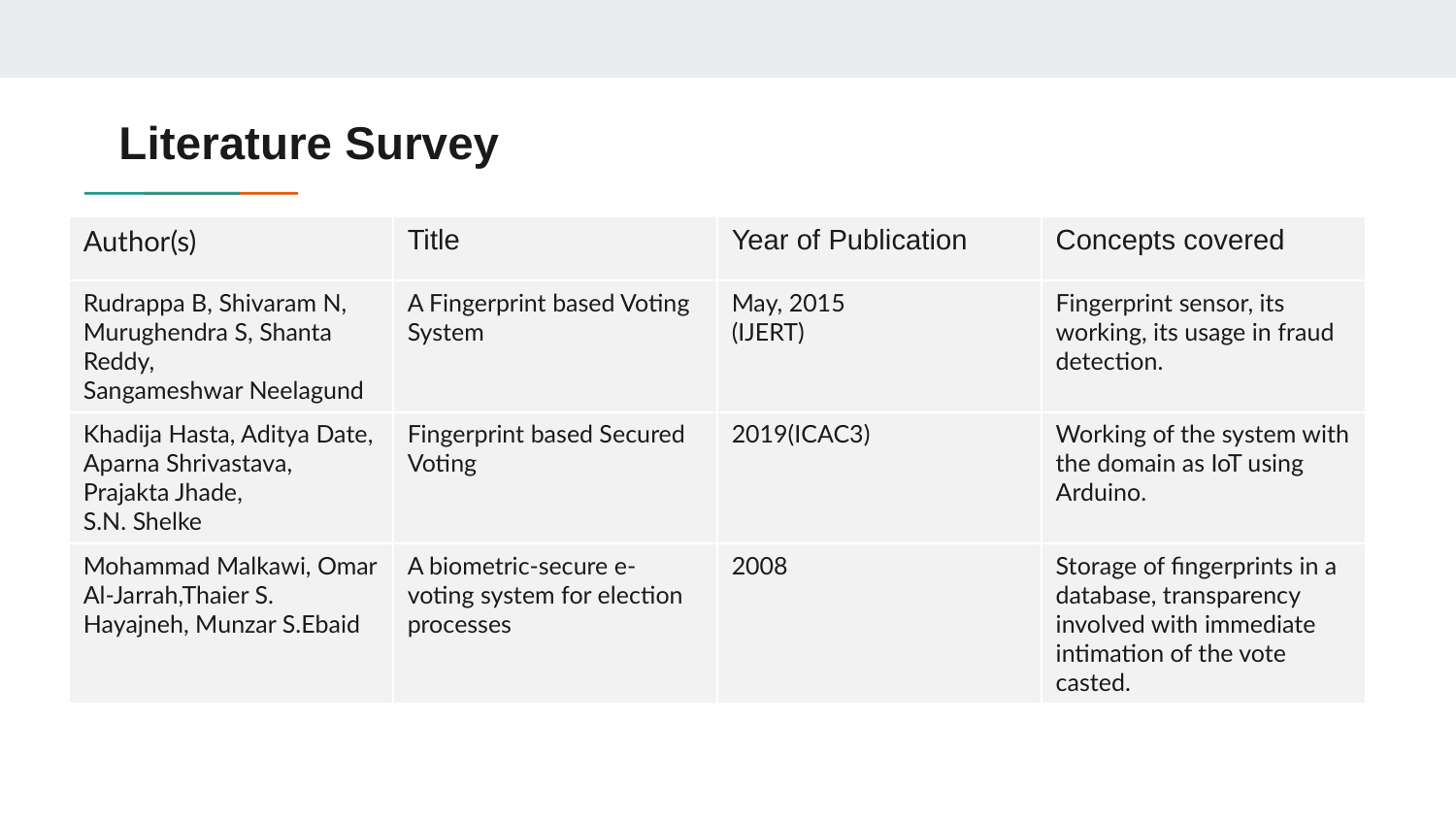

# Literature Survey
| Author(s) | Title | Year of Publication | Concepts covered |
| --- | --- | --- | --- |
| Rudrappa B, Shivaram N, Murughendra S, Shanta Reddy, Sangameshwar Neelagund | A Fingerprint based Voting System | May, 2015 (IJERT) | Fingerprint sensor, its working, its usage in fraud detection. |
| Khadija Hasta, Aditya Date, Aparna Shrivastava, Prajakta Jhade, S.N. Shelke | Fingerprint based Secured Voting | 2019(ICAC3) | Working of the system with the domain as IoT using Arduino. |
| Mohammad Malkawi, Omar Al-Jarrah,Thaier S. Hayajneh, Munzar S.Ebaid | A biometric-secure e-voting system for election processes | 2008 | Storage of fingerprints in a database, transparency involved with immediate intimation of the vote casted. |